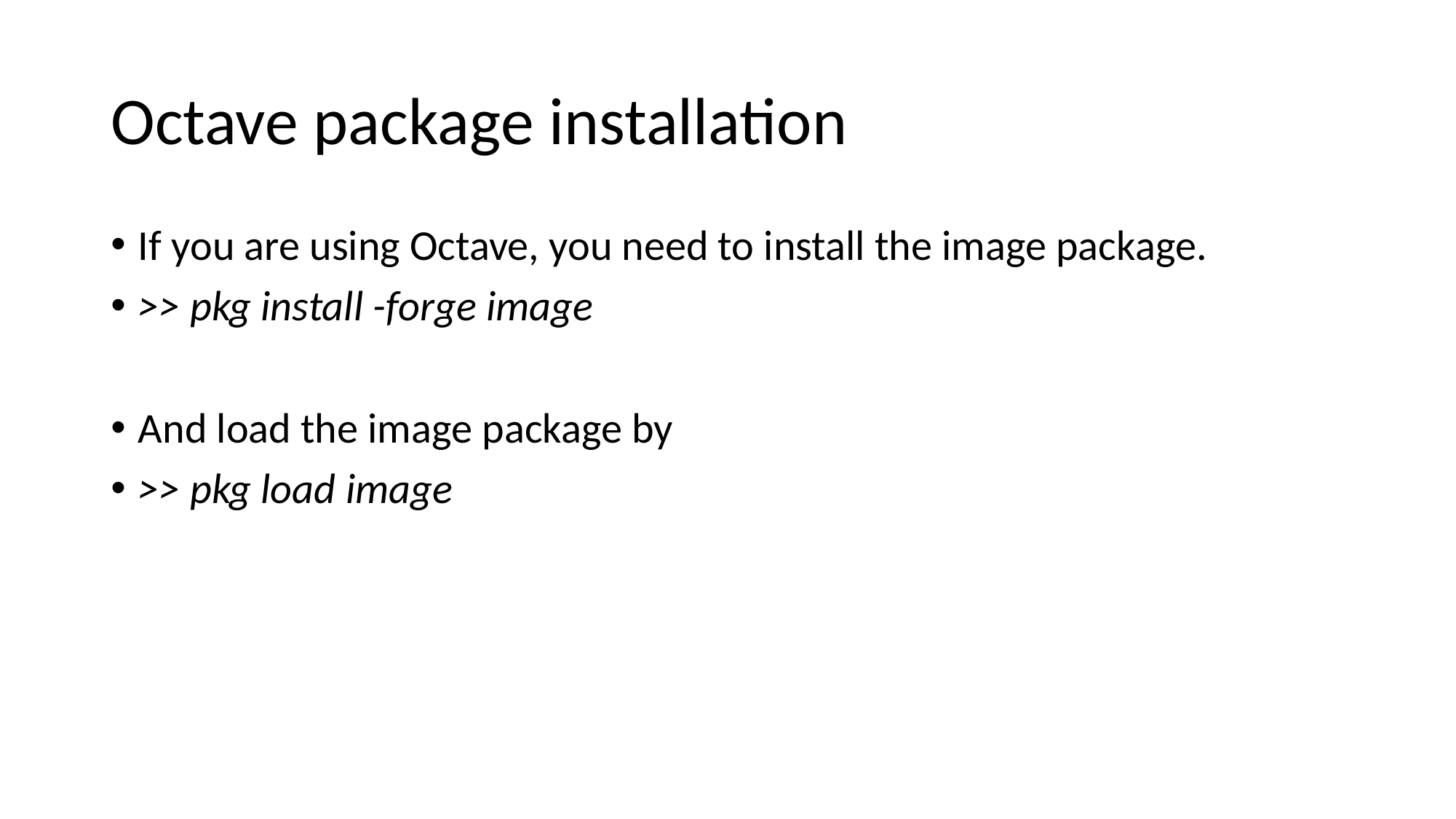

# Octave package installation
If you are using Octave, you need to install the image package.
>> pkg install -forge image

And load the image package by
>> pkg load image